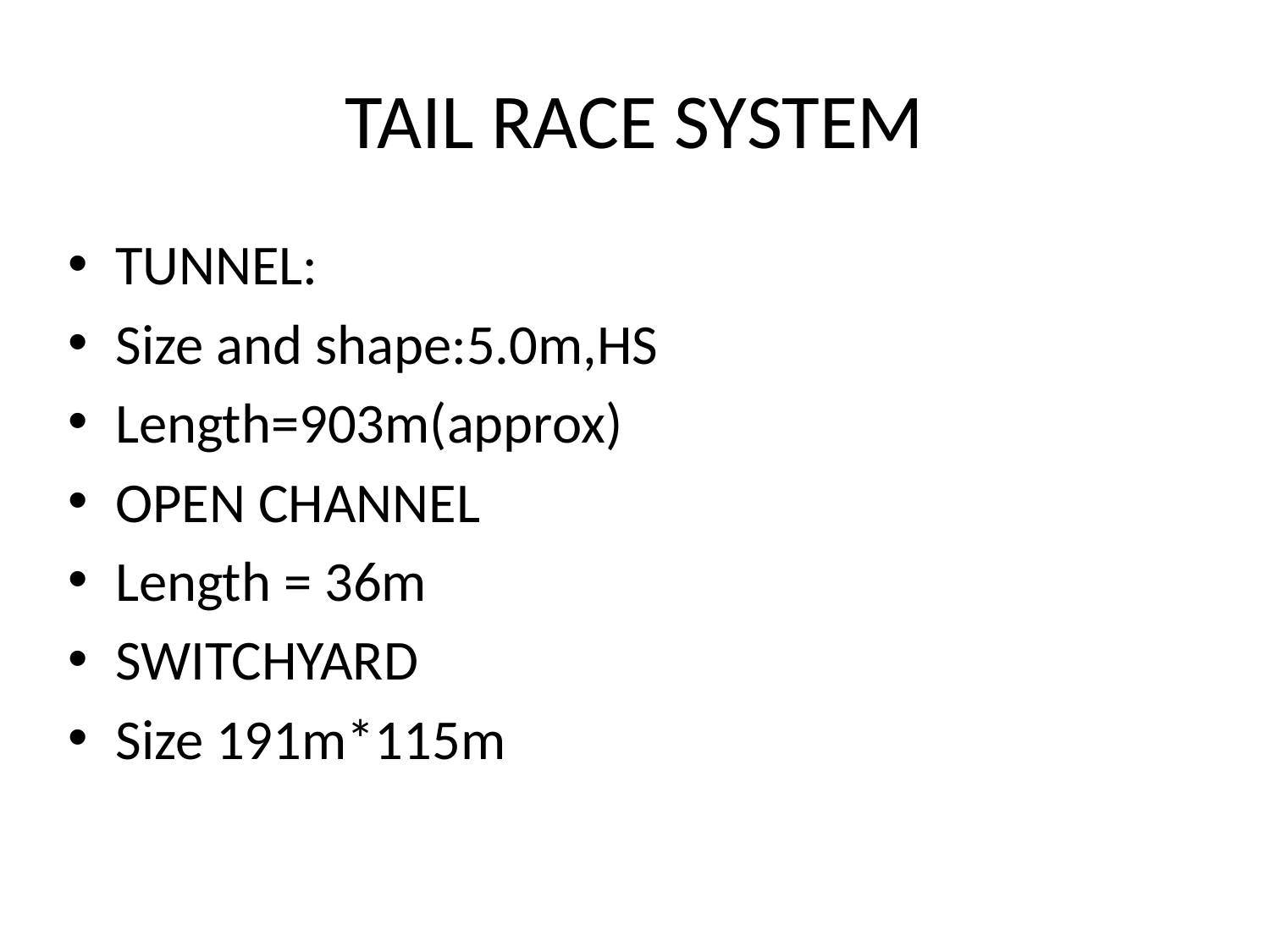

# TAIL RACE SYSTEM
TUNNEL:
Size and shape:5.0m,HS
Length=903m(approx)
OPEN CHANNEL
Length = 36m
SWITCHYARD
Size 191m*115m